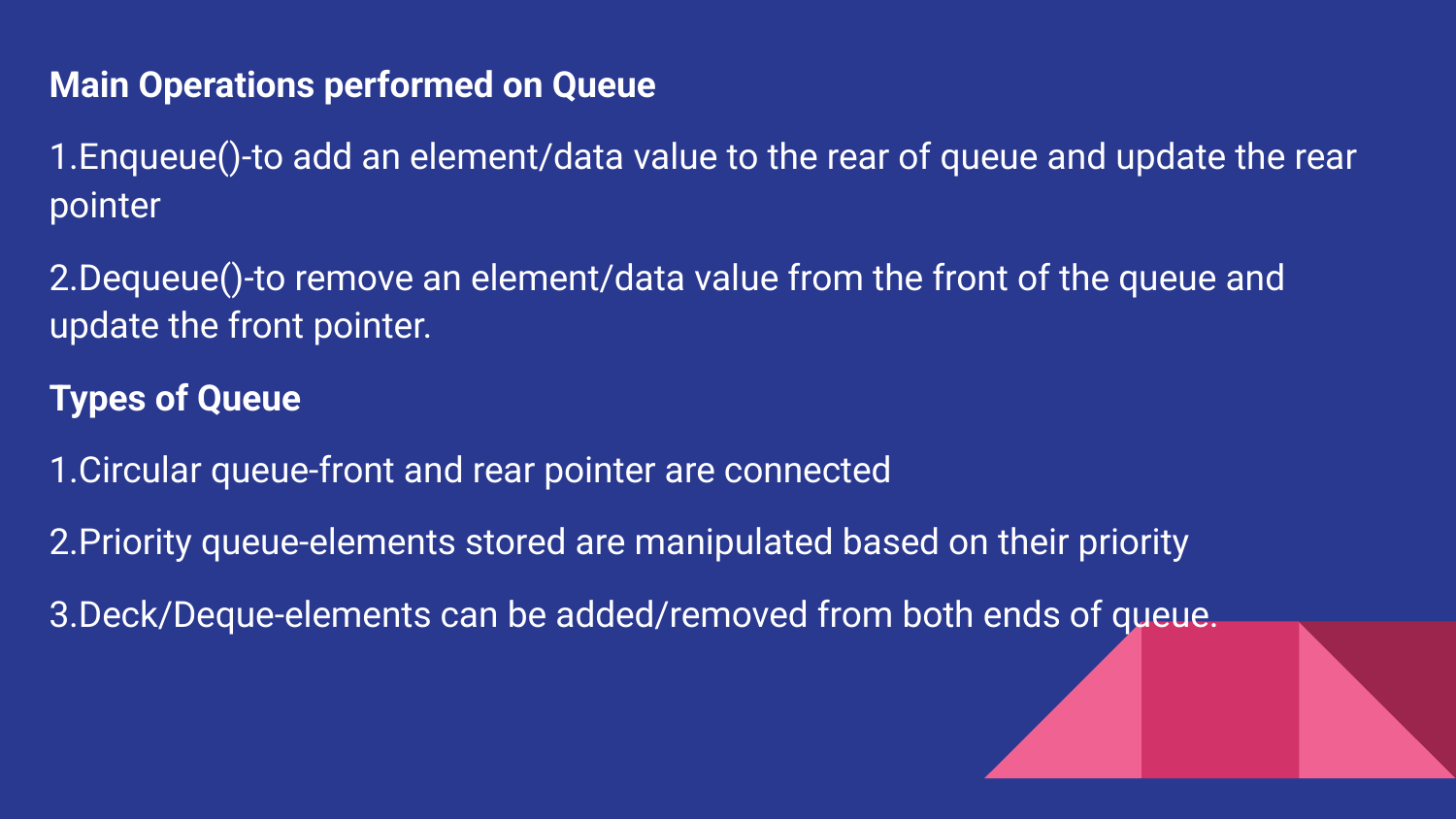

Main Operations performed on Queue
1.Enqueue()-to add an element/data value to the rear of queue and update the rear pointer
2.Dequeue()-to remove an element/data value from the front of the queue and update the front pointer.
Types of Queue
1.Circular queue-front and rear pointer are connected
2.Priority queue-elements stored are manipulated based on their priority
3.Deck/Deque-elements can be added/removed from both ends of queue.